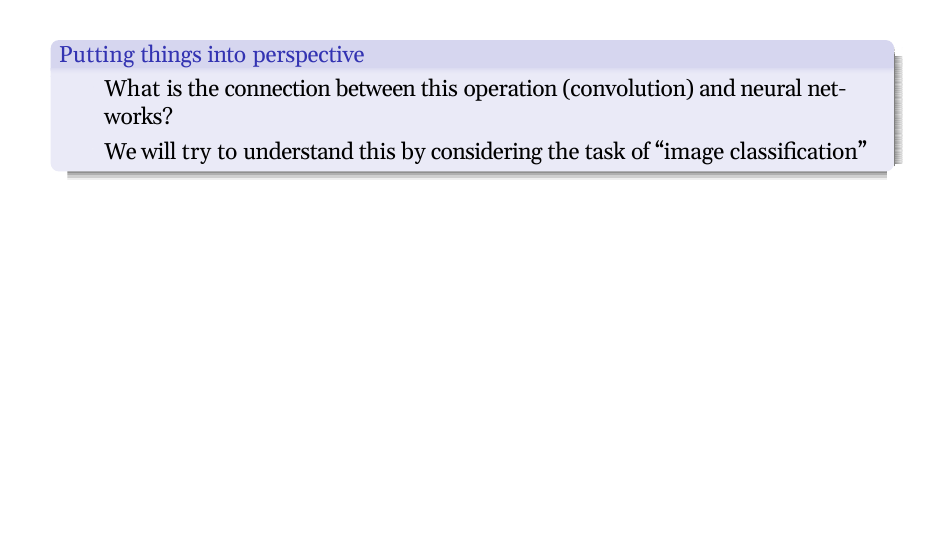

Putting things into perspective
What is the connection between this operation (convolution) and neural net-  works?
We will try to understand this by considering the task of “image classification”